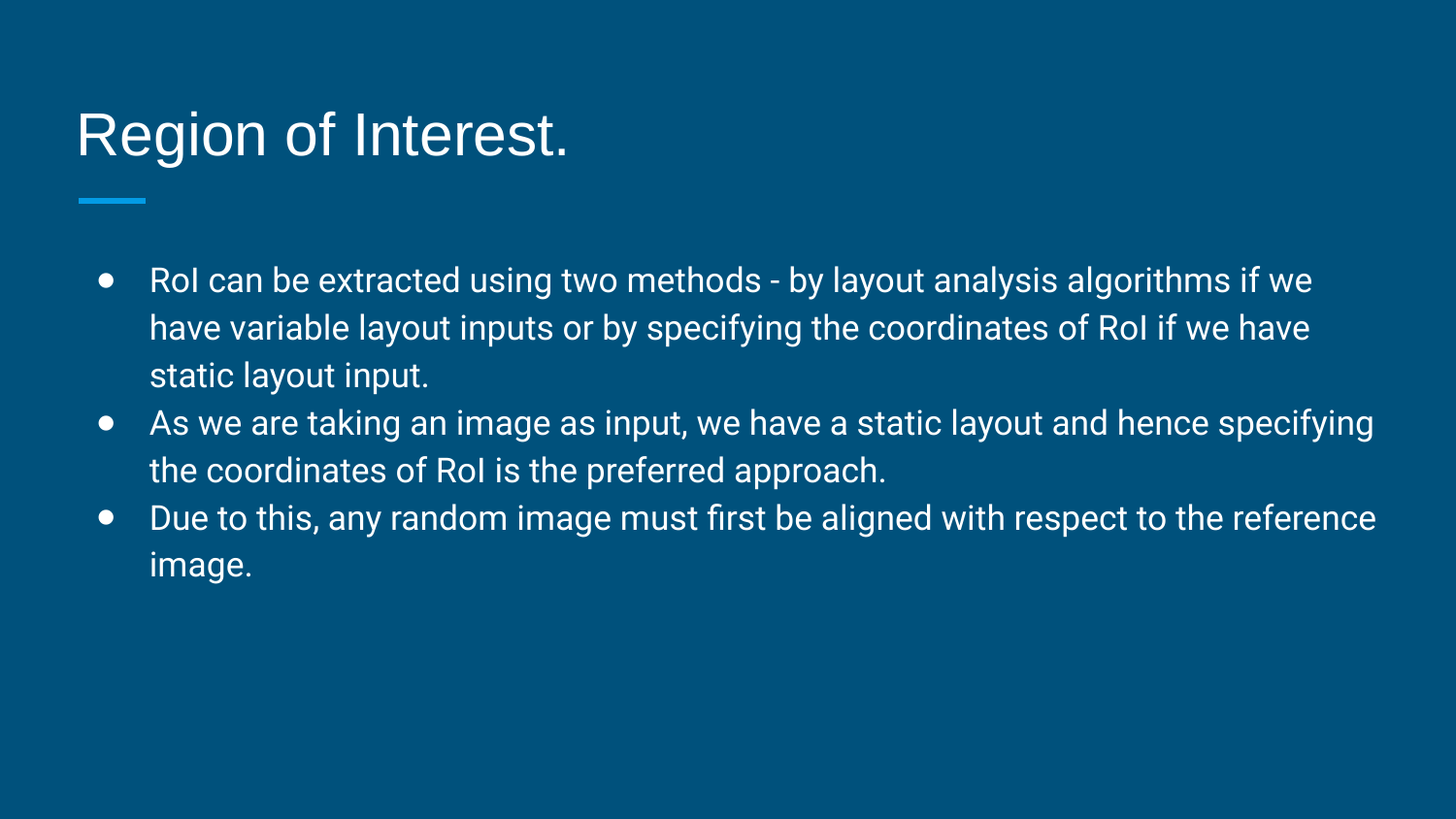

# Region of Interest.
RoI can be extracted using two methods - by layout analysis algorithms if we have variable layout inputs or by specifying the coordinates of RoI if we have static layout input.
As we are taking an image as input, we have a static layout and hence specifying the coordinates of RoI is the preferred approach.
Due to this, any random image must first be aligned with respect to the reference image.